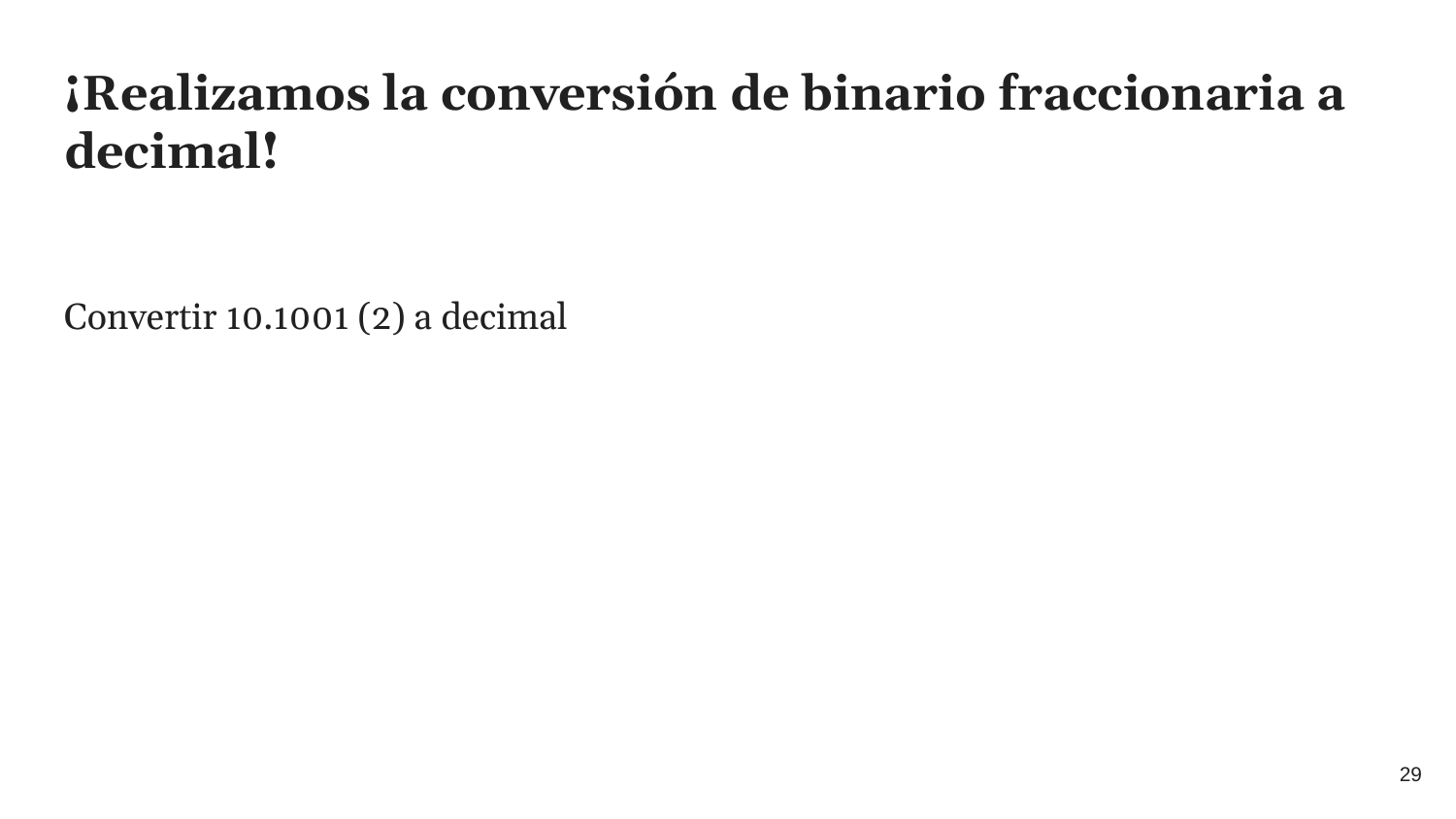

# ¡Realizamos la conversión de binario fraccionaria a decimal!
Convertir 10.1001 (2) a decimal

29